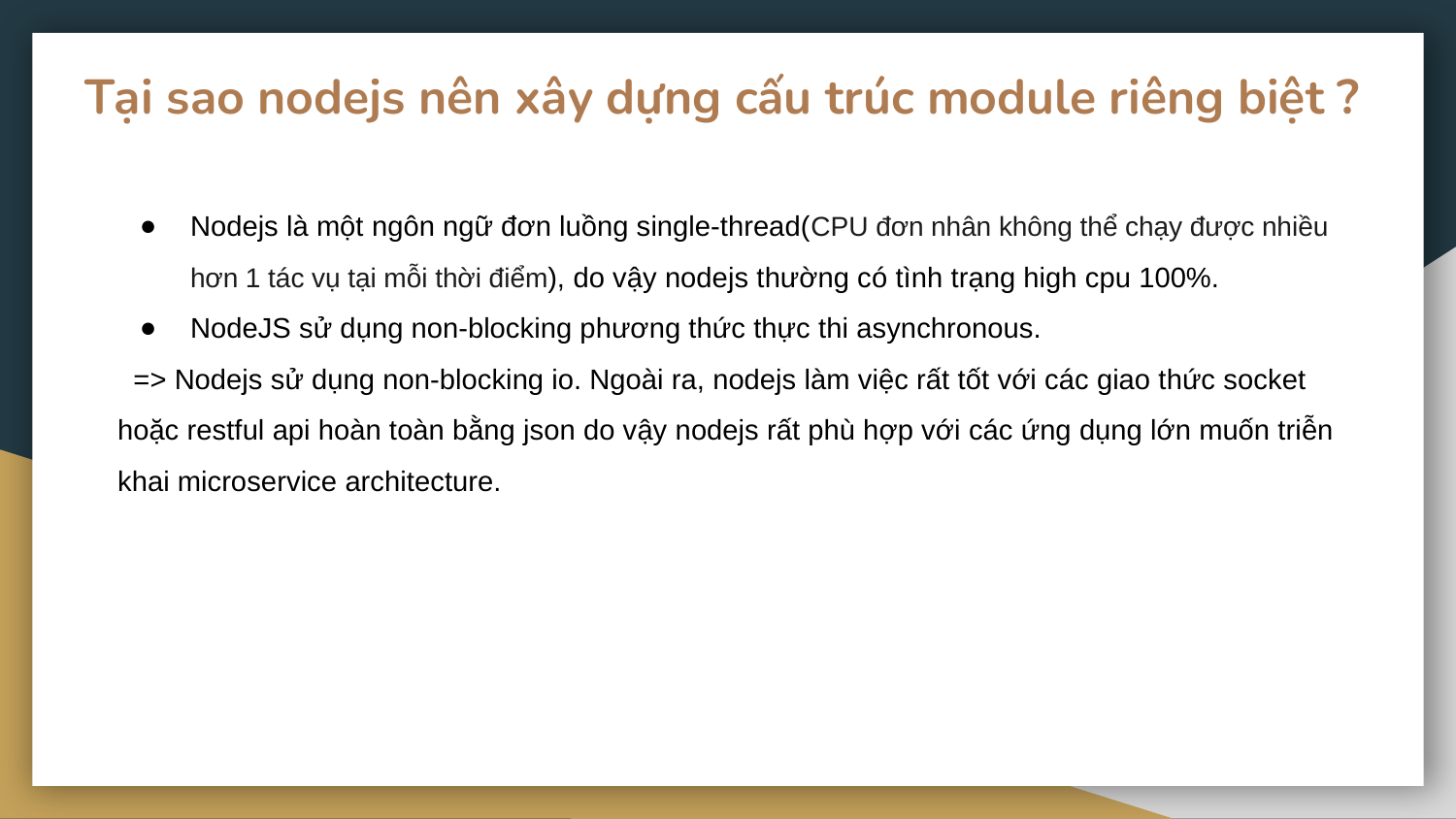

# Tại sao nodejs nên xây dựng cấu trúc module riêng biệt ?
Nodejs là một ngôn ngữ đơn luồng single-thread(CPU đơn nhân không thể chạy được nhiều hơn 1 tác vụ tại mỗi thời điểm), do vậy nodejs thường có tình trạng high cpu 100%.
NodeJS sử dụng non-blocking phương thức thực thi asynchronous.
  => Nodejs sử dụng non-blocking io. Ngoài ra, nodejs làm việc rất tốt với các giao thức socket hoặc restful api hoàn toàn bằng json do vậy nodejs rất phù hợp với các ứng dụng lớn muốn triễn khai microservice architecture.